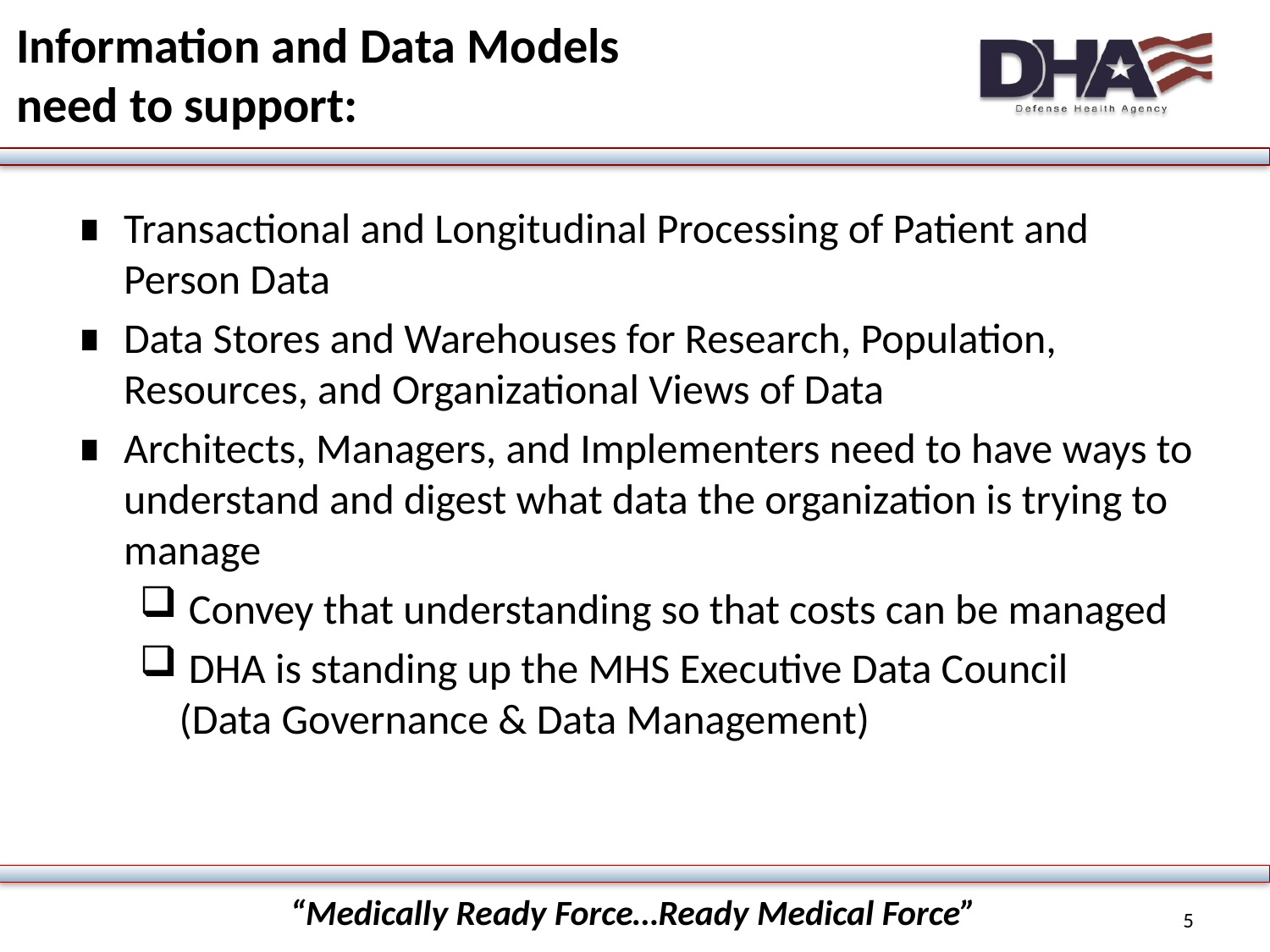

# Information and Data Models need to support:
Transactional and Longitudinal Processing of Patient and Person Data
Data Stores and Warehouses for Research, Population, Resources, and Organizational Views of Data
Architects, Managers, and Implementers need to have ways to understand and digest what data the organization is trying to manage
 Convey that understanding so that costs can be managed
 DHA is standing up the MHS Executive Data Council
(Data Governance & Data Management)
5